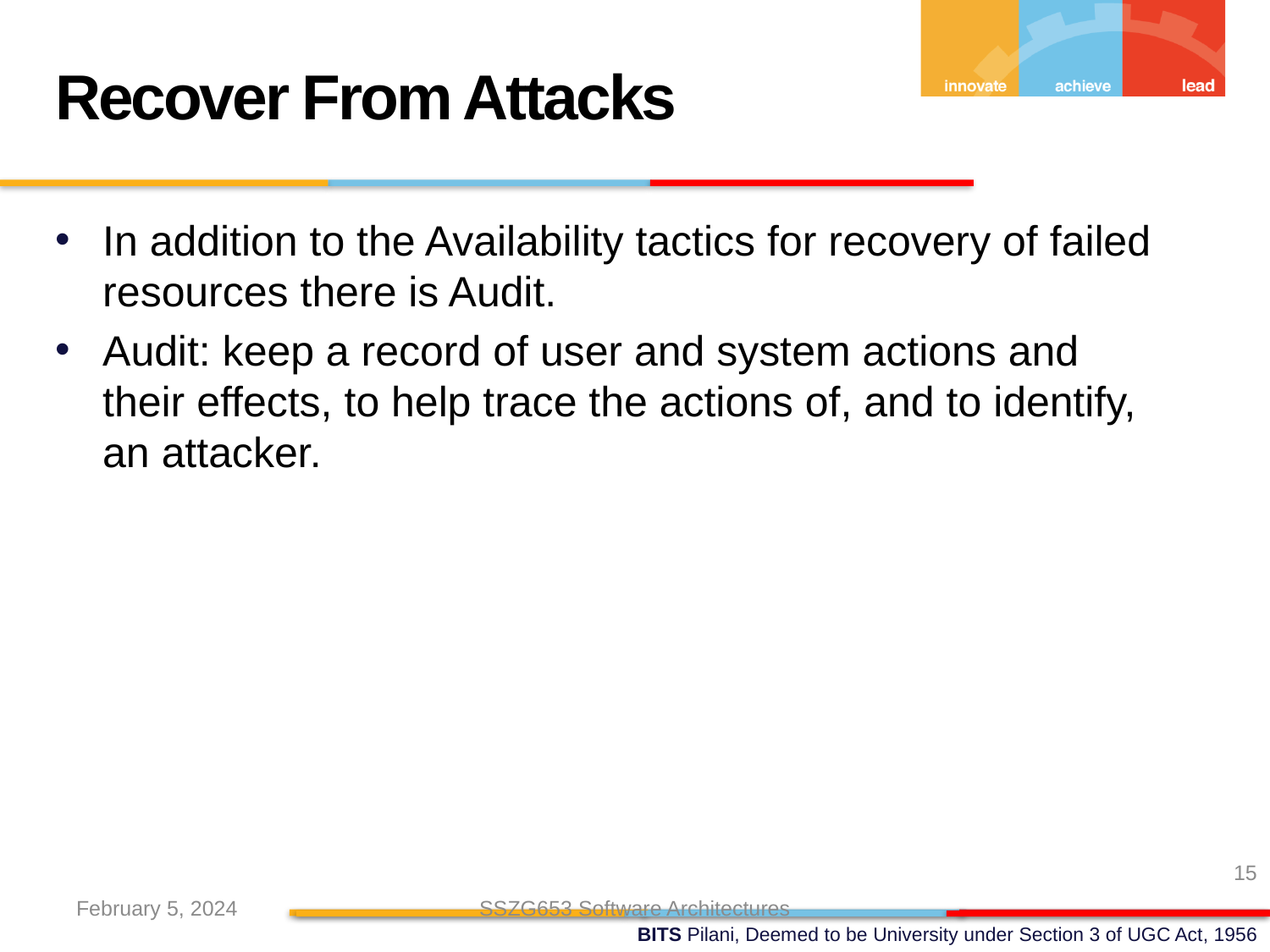

Recover From Attacks
In addition to the Availability tactics for recovery of failed resources there is Audit.
Audit: keep a record of user and system actions and their effects, to help trace the actions of, and to identify, an attacker.
15
February 5, 2024
SSZG653 Software Architectures